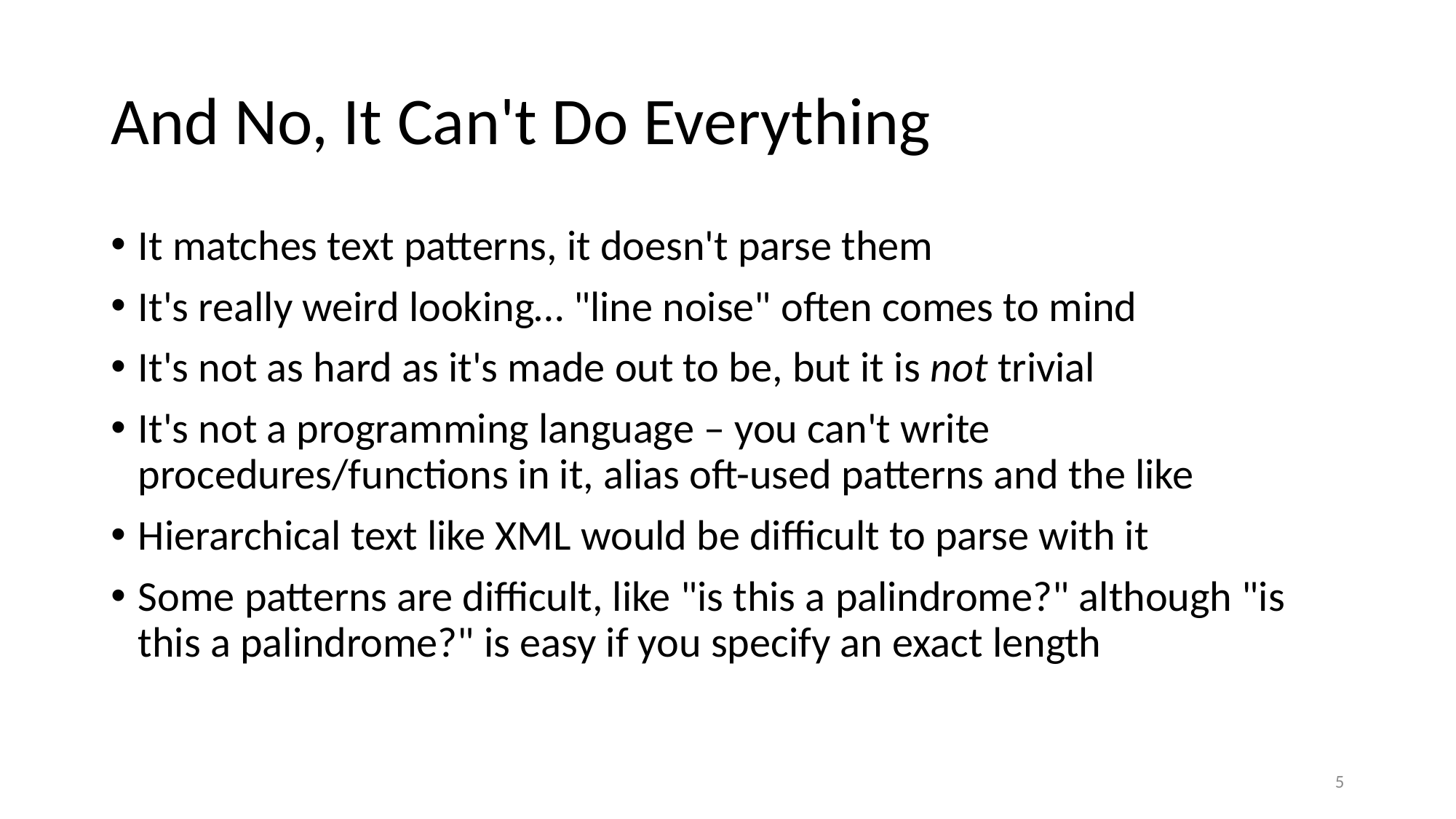

# And No, It Can't Do Everything
It matches text patterns, it doesn't parse them
It's really weird looking… "line noise" often comes to mind
It's not as hard as it's made out to be, but it is not trivial
It's not a programming language – you can't write procedures/functions in it, alias oft-used patterns and the like
Hierarchical text like XML would be difficult to parse with it
Some patterns are difficult, like "is this a palindrome?" although "is this a palindrome?" is easy if you specify an exact length
5